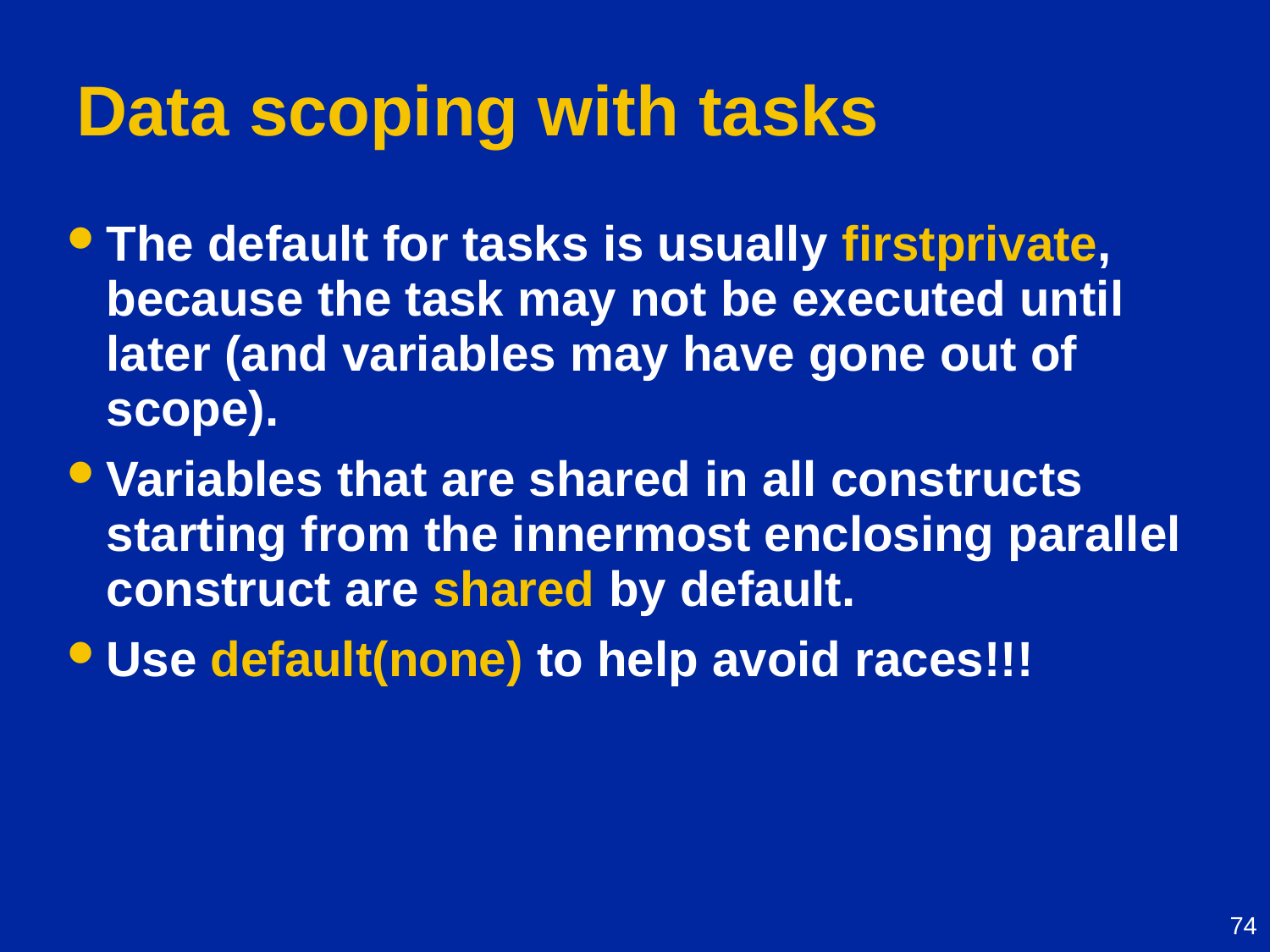

# Data scoping with tasks
The default for tasks is usually firstprivate, because the task may not be executed until later (and variables may have gone out of scope).
Variables that are shared in all constructs starting from the innermost enclosing parallel construct are shared by default.
Use default(none) to help avoid races!!!

74